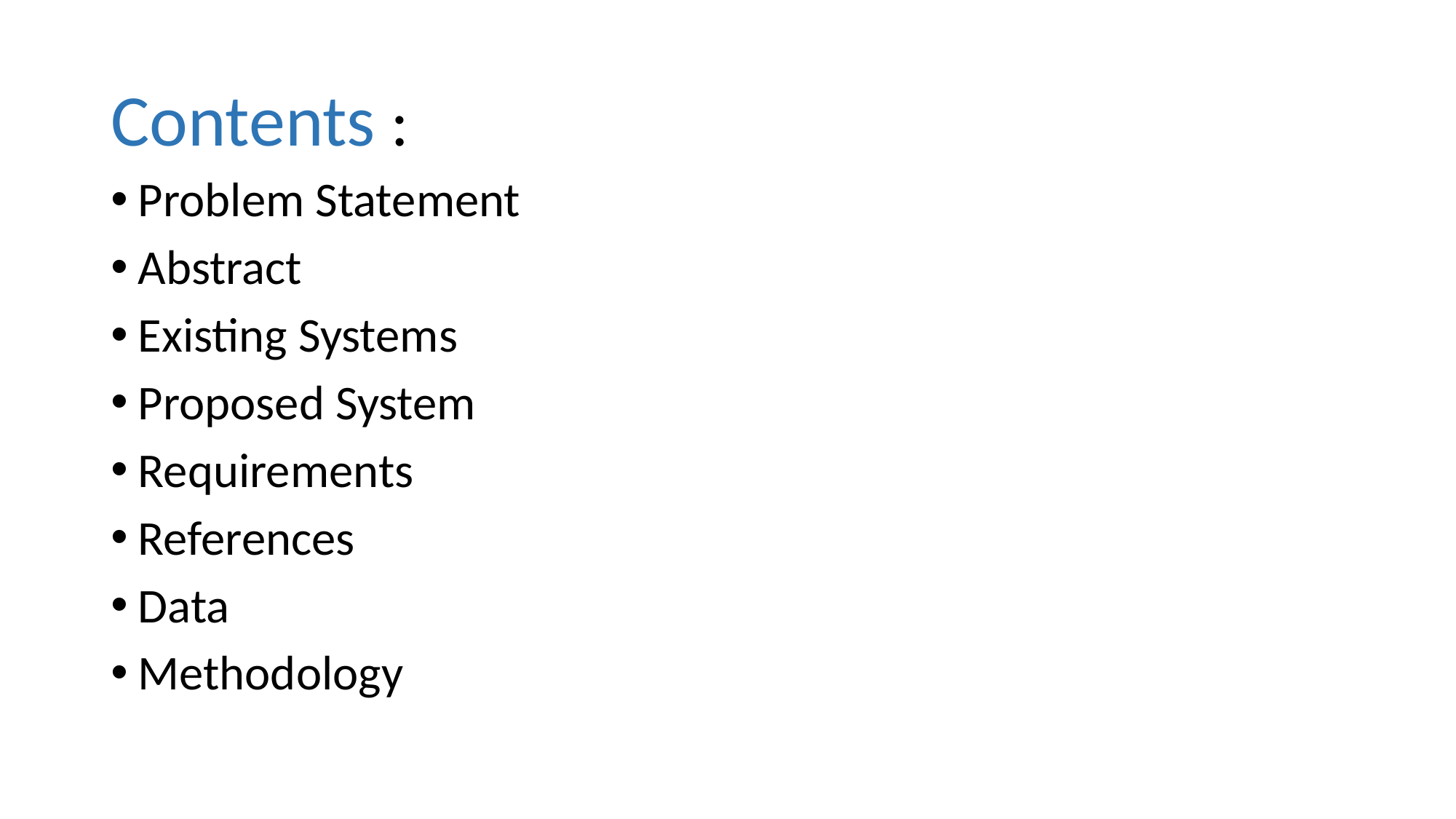

# Contents :
Problem Statement
Abstract
Existing Systems
Proposed System
Requirements
References
Data
Methodology